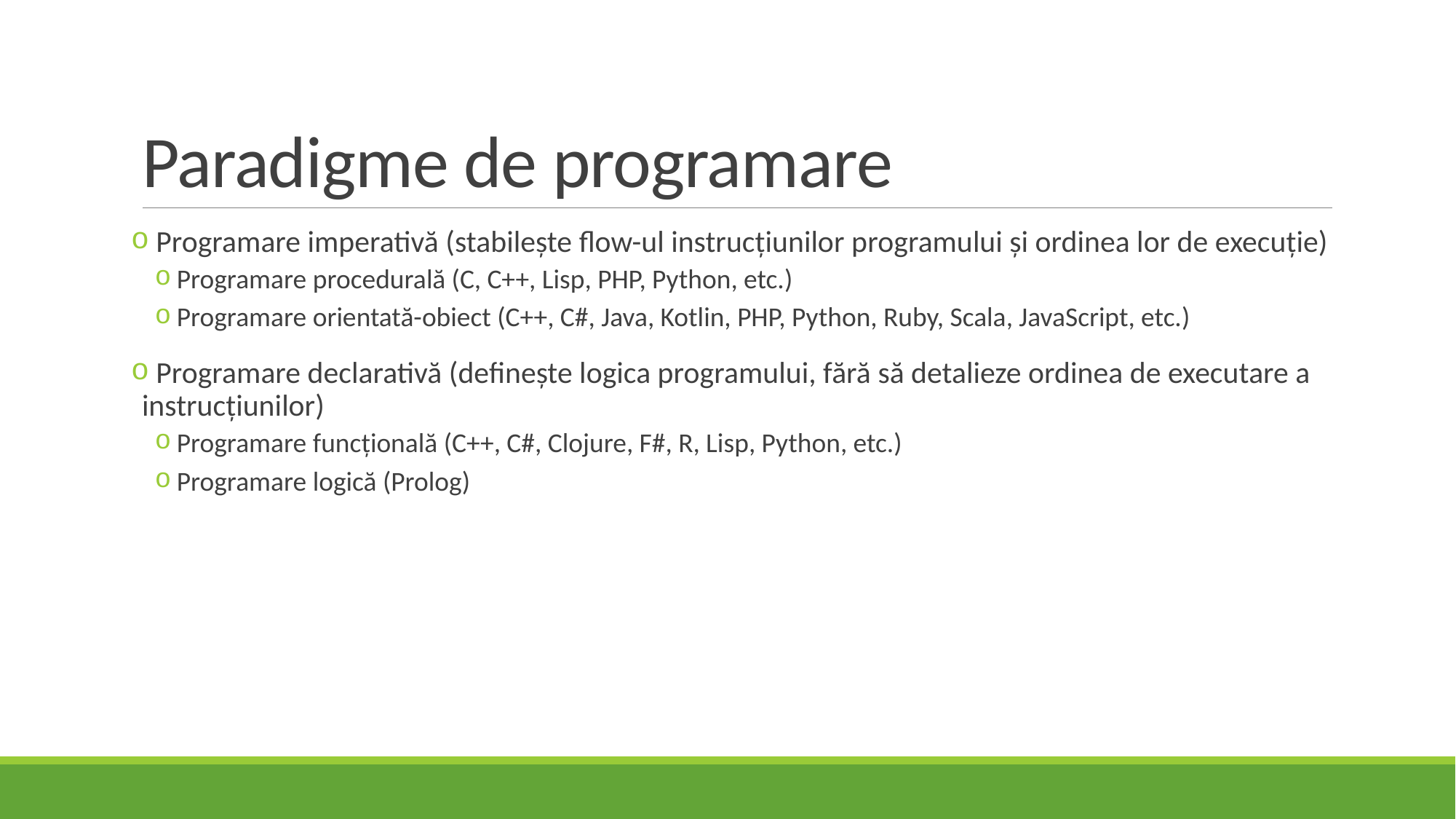

# Paradigme de programare
 Programare imperativă (stabilește flow-ul instrucțiunilor programului și ordinea lor de execuție)
Programare procedurală (C, C++, Lisp, PHP, Python, etc.)
Programare orientată-obiect (C++, C#, Java, Kotlin, PHP, Python, Ruby, Scala, JavaScript, etc.)
 Programare declarativă (definește logica programului, fără să detalieze ordinea de executare a instrucțiunilor)
Programare funcțională (C++, C#, Clojure, F#, R, Lisp, Python, etc.)
Programare logică (Prolog)